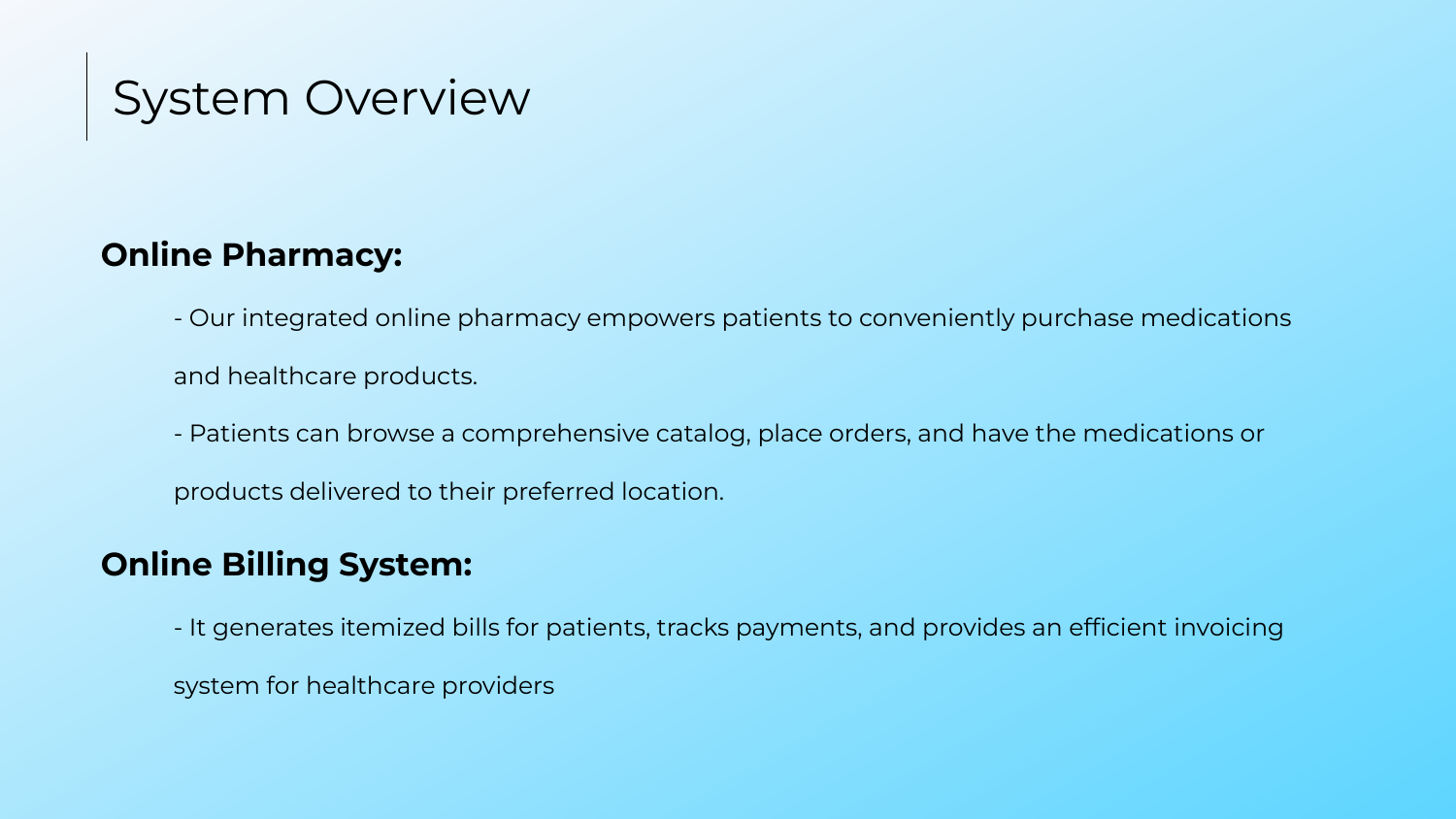

System Overview
Online Pharmacy:
- Our integrated online pharmacy empowers patients to conveniently purchase medications and healthcare products.
- Patients can browse a comprehensive catalog, place orders, and have the medications or products delivered to their preferred location.
Online Billing System:
- It generates itemized bills for patients, tracks payments, and provides an efficient invoicing system for healthcare providers